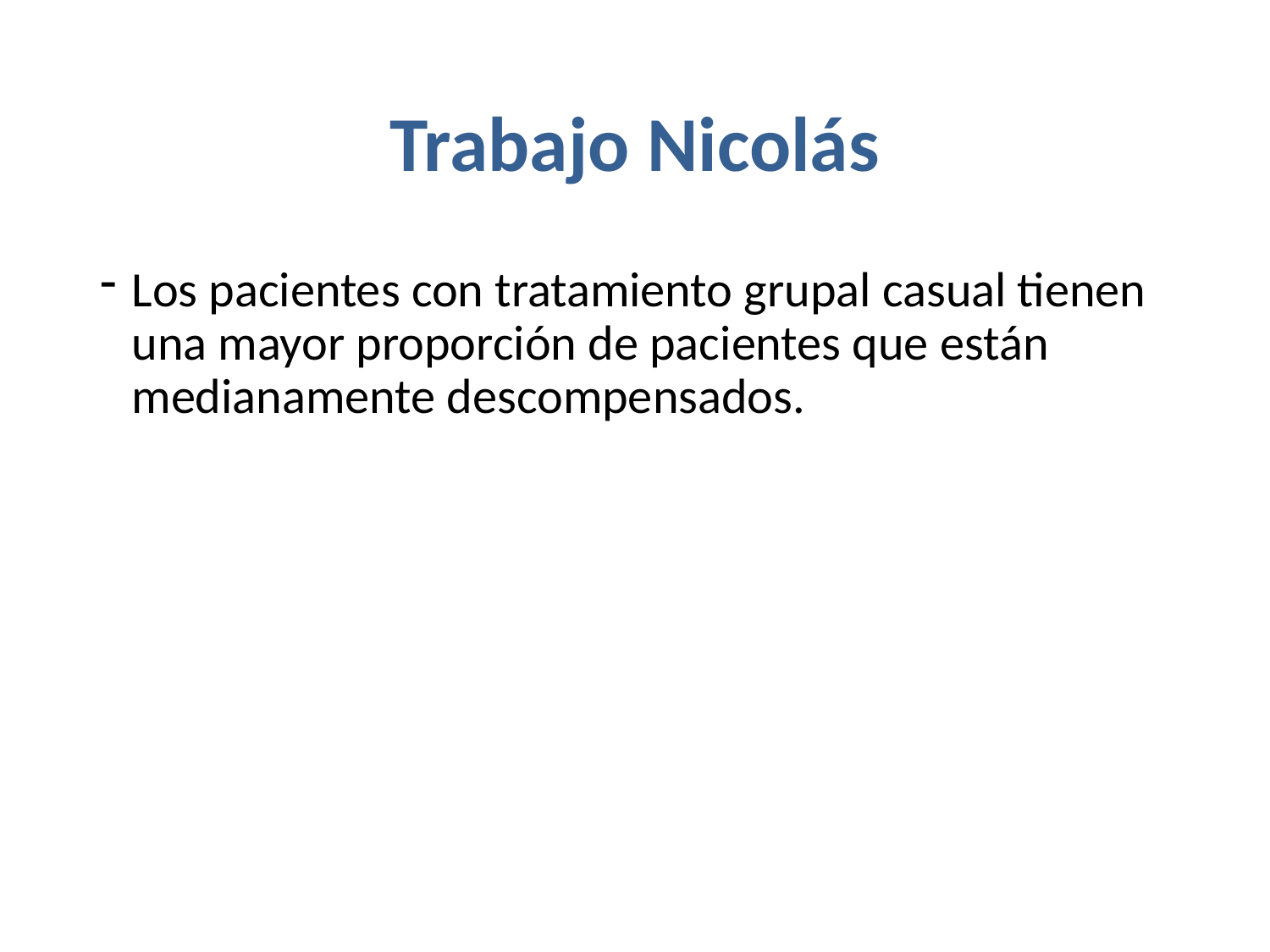

# Trabajo Nicolás
Los pacientes con tratamiento grupal casual tienen una mayor proporción de pacientes que están medianamente descompensados.